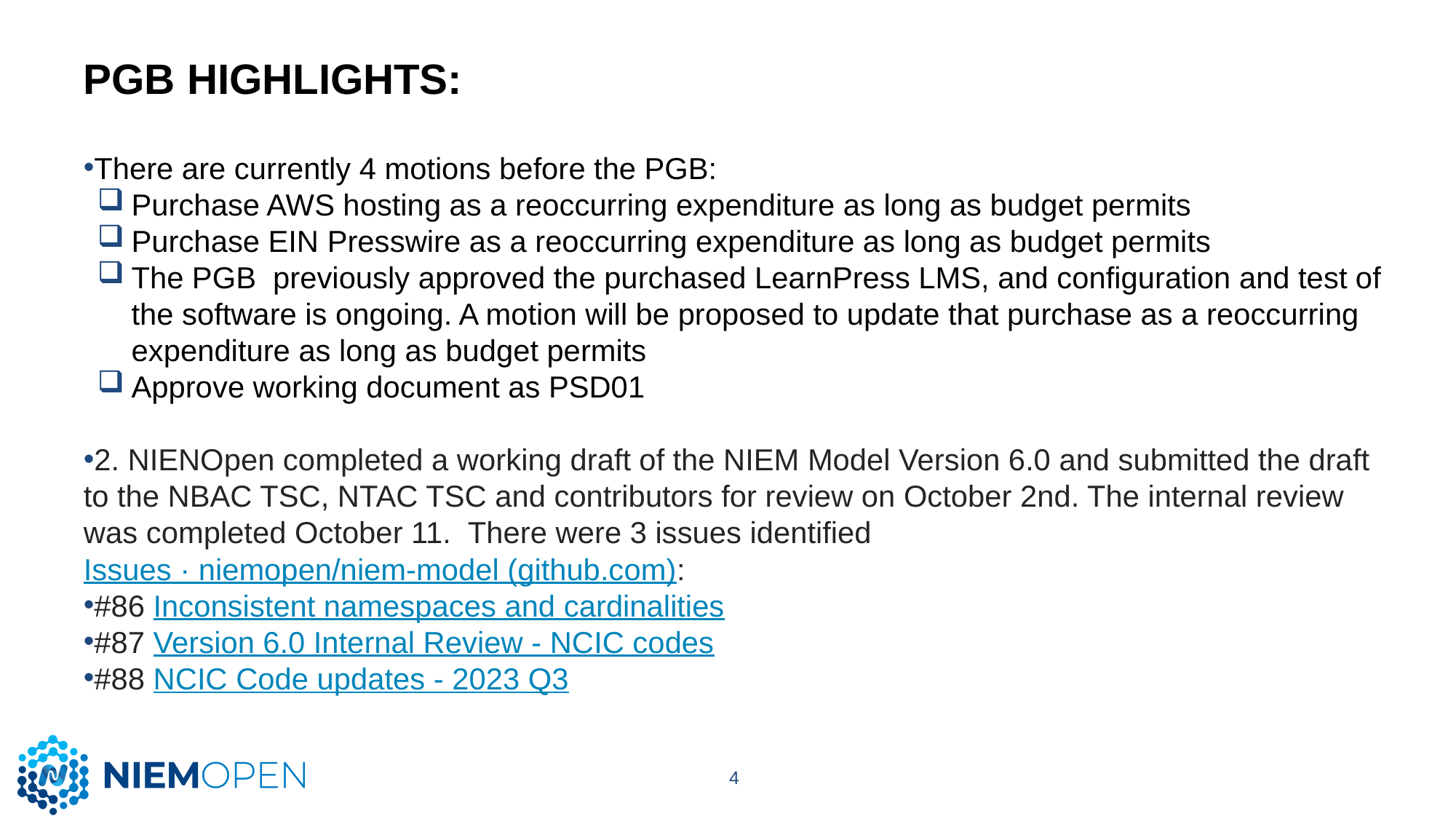

# PGB HIGHLIGHTS:
There are currently 4 motions before the PGB:
Purchase AWS hosting as a reoccurring expenditure as long as budget permits
Purchase EIN Presswire as a reoccurring expenditure as long as budget permits
The PGB  previously approved the purchased LearnPress LMS, and configuration and test of the software is ongoing. A motion will be proposed to update that purchase as a reoccurring expenditure as long as budget permits
Approve working document as PSD01

2. NIENOpen completed a working draft of the NIEM Model Version 6.0 and submitted the draft to the NBAC TSC, NTAC TSC and contributors for review on October 2nd. The internal review was completed October 11.  There were 3 issues identified Issues · niemopen/niem-model (github.com):
#86 Inconsistent namespaces and cardinalities
#87 Version 6.0 Internal Review - NCIC codes
#88 NCIC Code updates - 2023 Q3

4